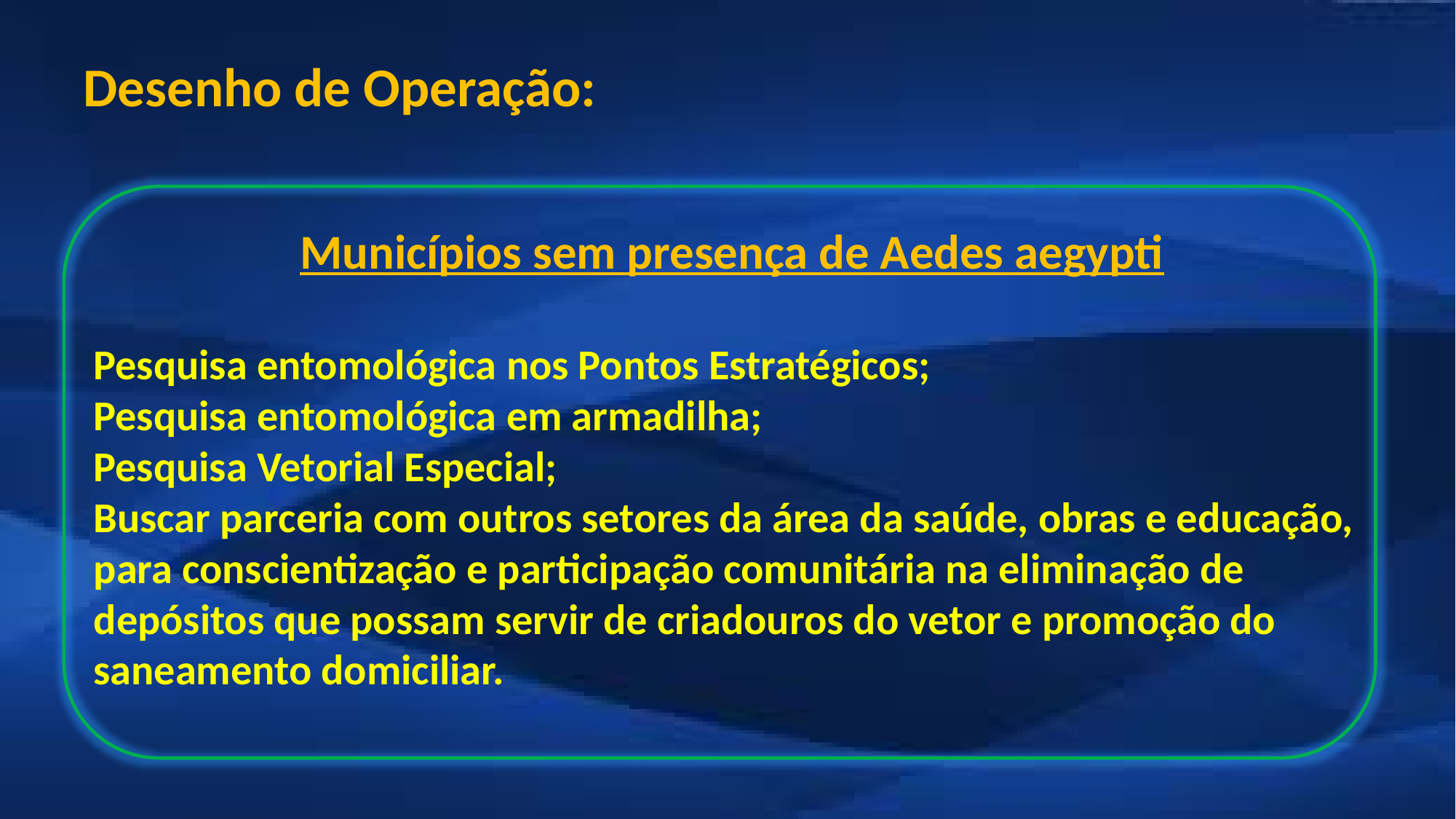

Desenho de Operação:

Municípios sem presença de Aedes aegypti

 Pesquisa entomológica nos Pontos Estratégicos;
 Pesquisa entomológica em armadilha;
 Pesquisa Vetorial Especial;
 Buscar parceria com outros setores da área da saúde, obras e educação,
 para conscientização e participação comunitária na eliminação de
 depósitos que possam servir de criadouros do vetor e promoção do
 saneamento domiciliar.